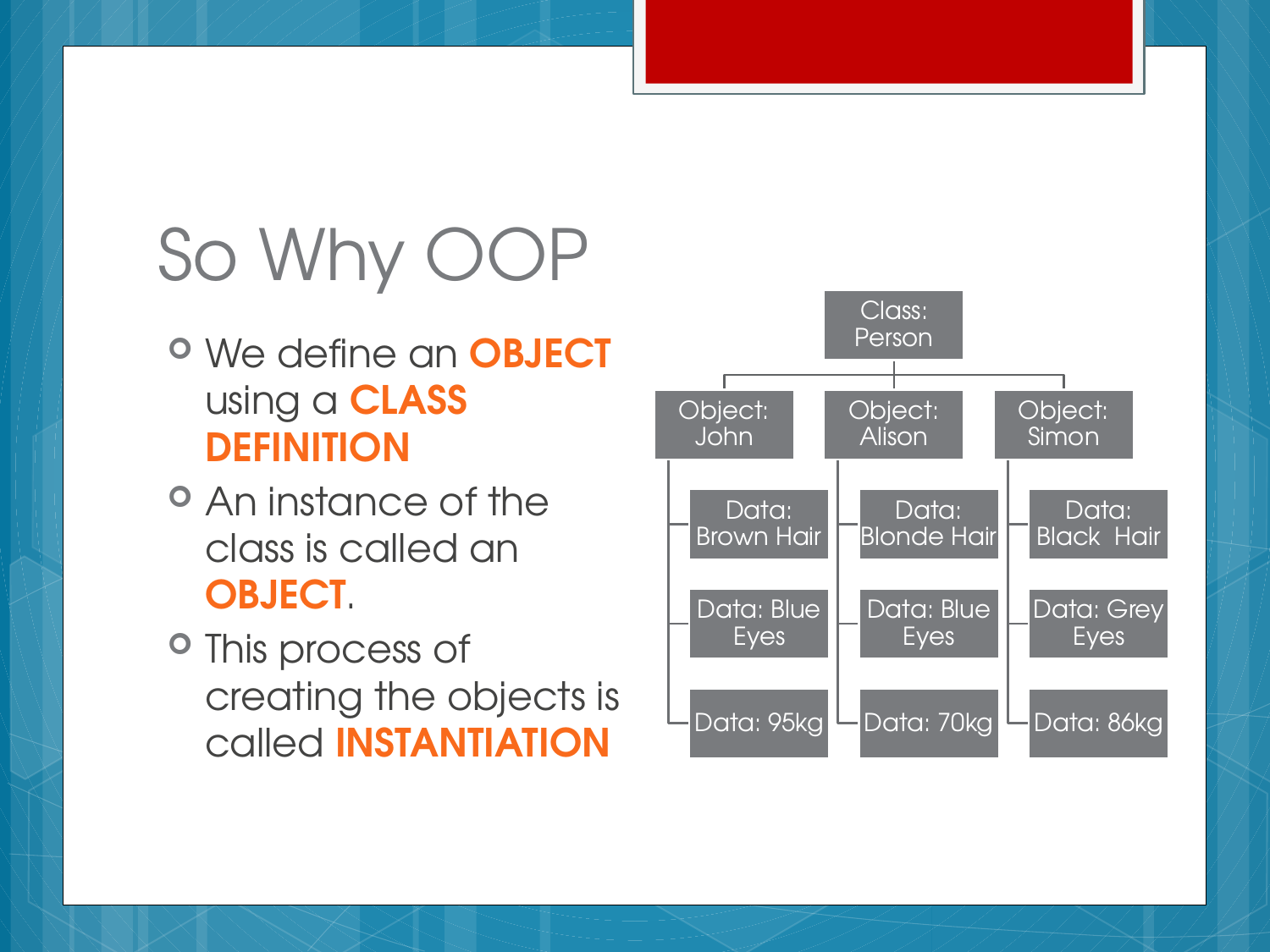

# So Why OOP
Class: Person
Object: John
Data: Brown Hair
Data: Blue Eyes
Data: 95kg
Object: Alison
Data: Blonde Hair
Data: Blue Eyes
Data: 70kg
Object: Simon
Data: Black  Hair
Data: Grey Eyes
Data: 86kg
We define an OBJECT using a CLASS Definition
An instance of the class is called an object.
This process of creating the objects is called instantiation